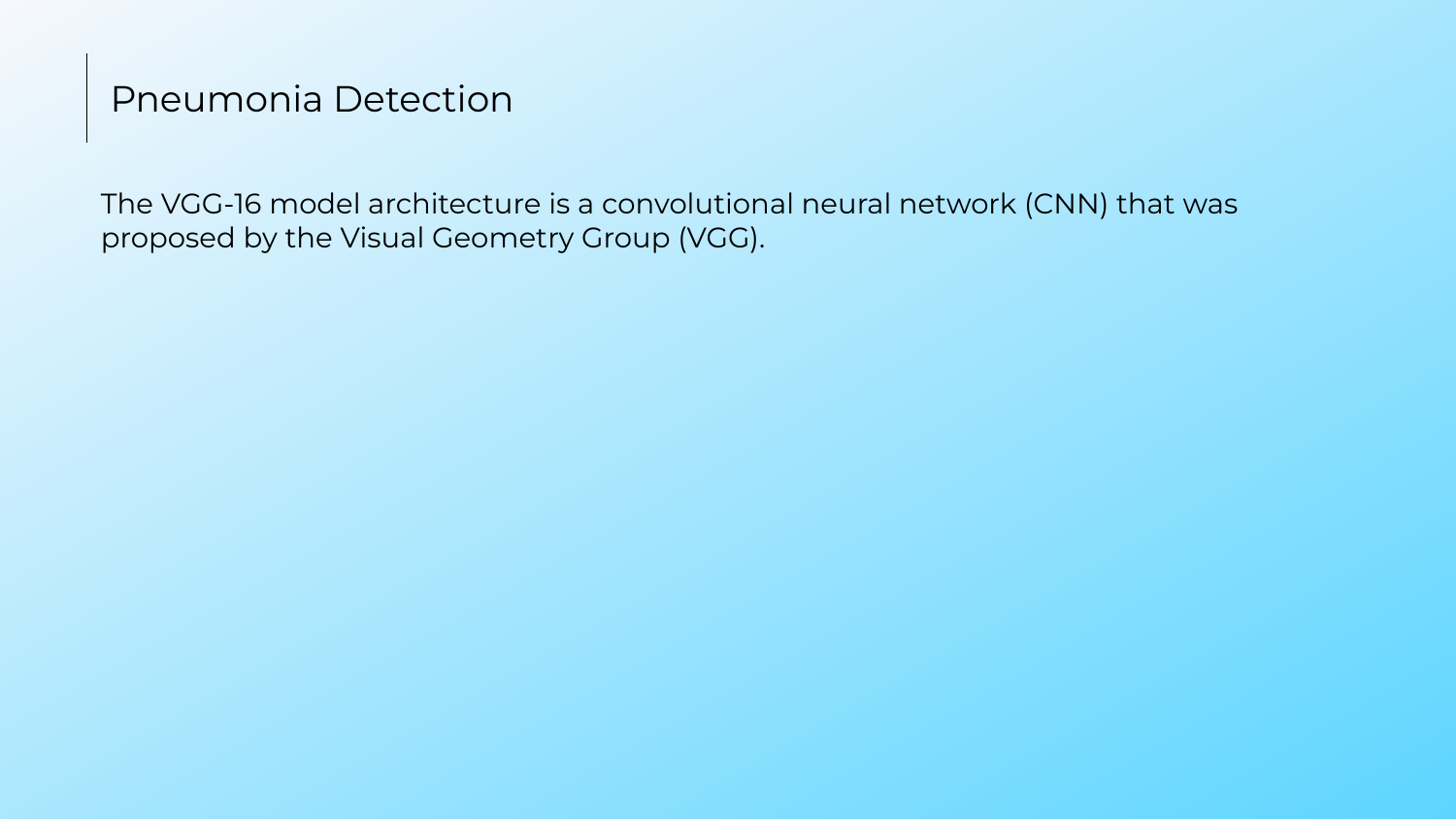

Pneumonia Detection
The VGG-16 model architecture is a convolutional neural network (CNN) that was proposed by the Visual Geometry Group (VGG).